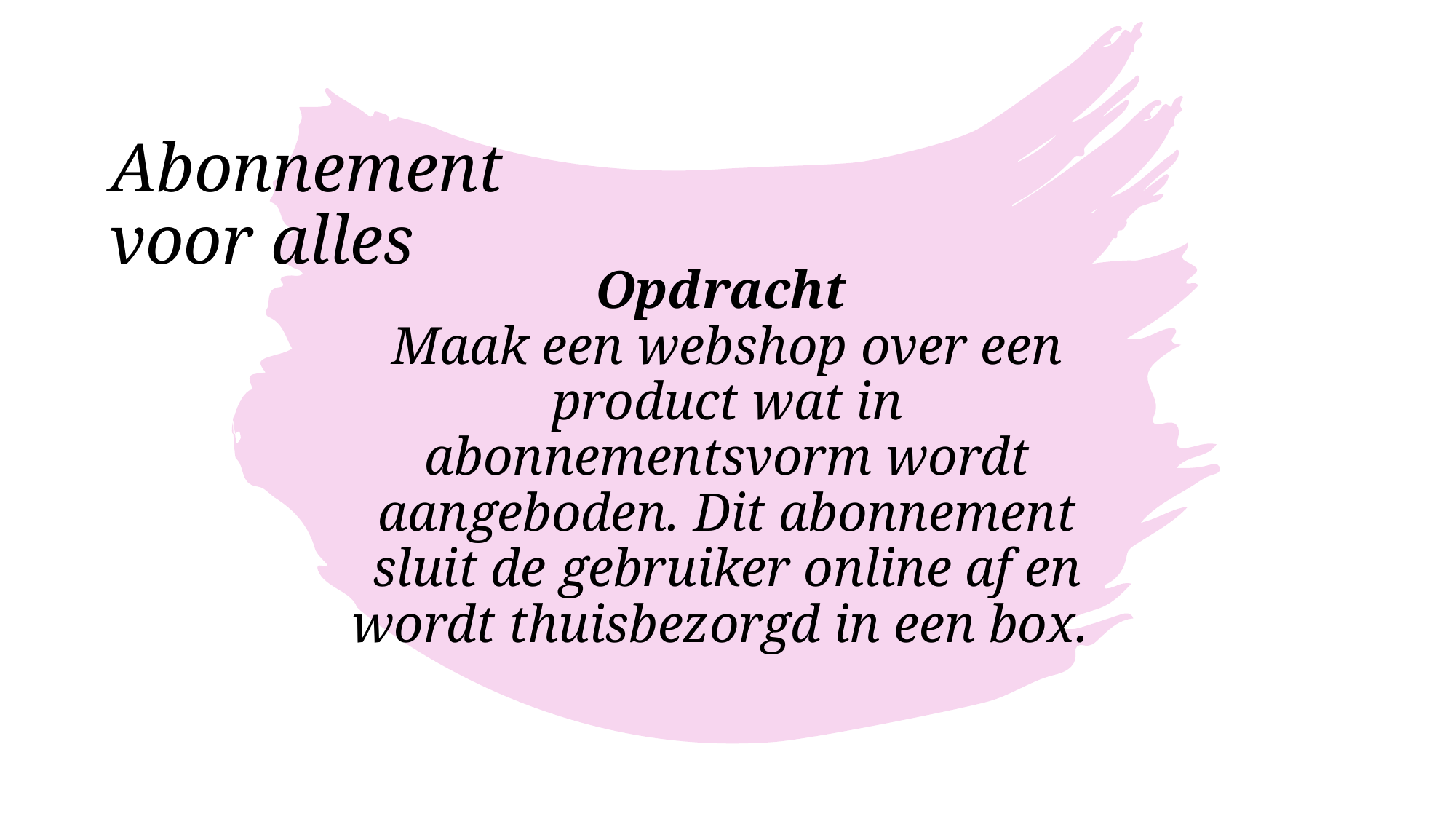

Abonnement
voor alles
# Opdracht Maak een webshop over een product wat in abonnementsvorm wordt aangeboden. Dit abonnement sluit de gebruiker online af en wordt thuisbezorgd in een box.